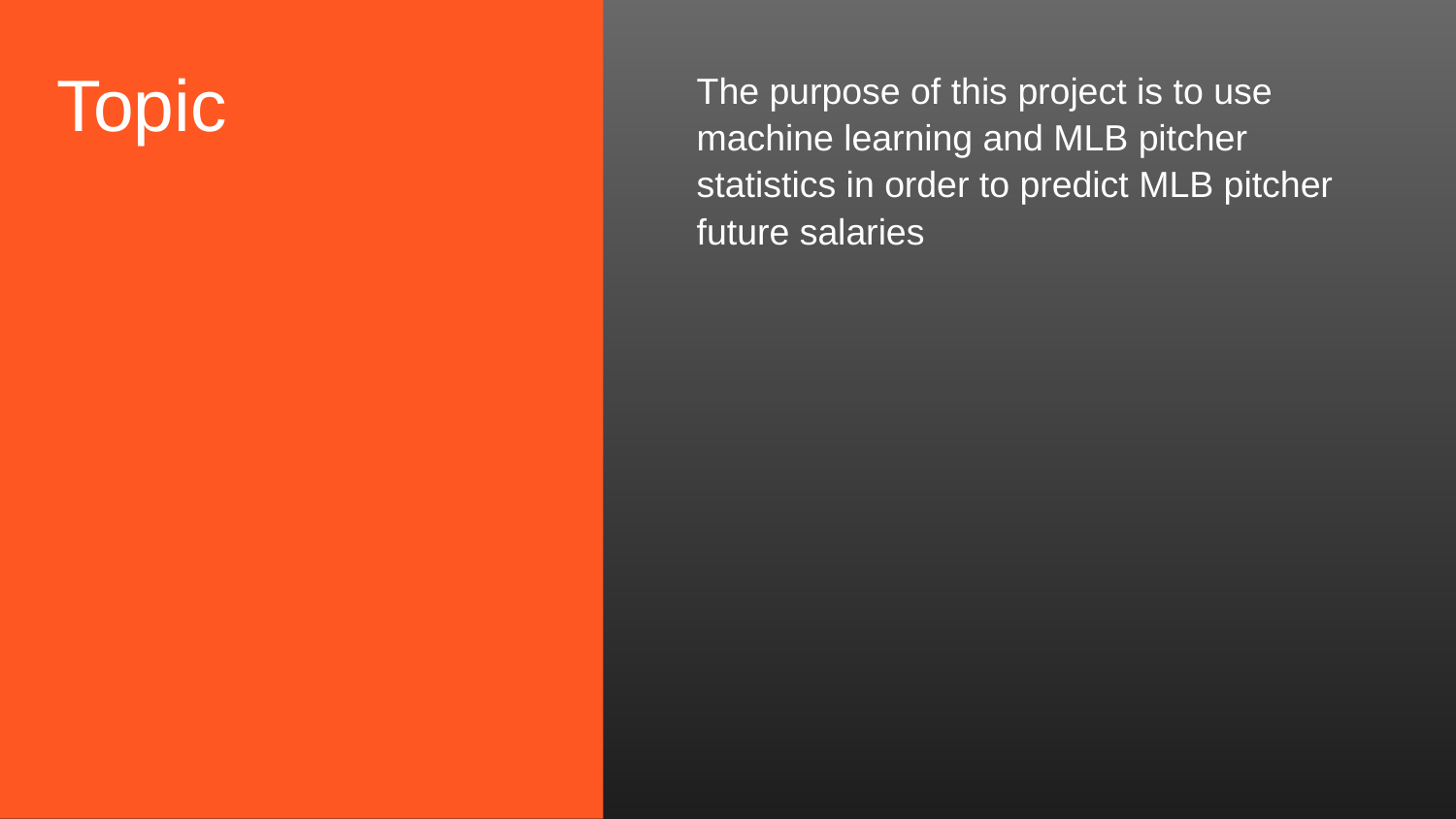

# Topic
The purpose of this project is to use machine learning and MLB pitcher statistics in order to predict MLB pitcher future salaries